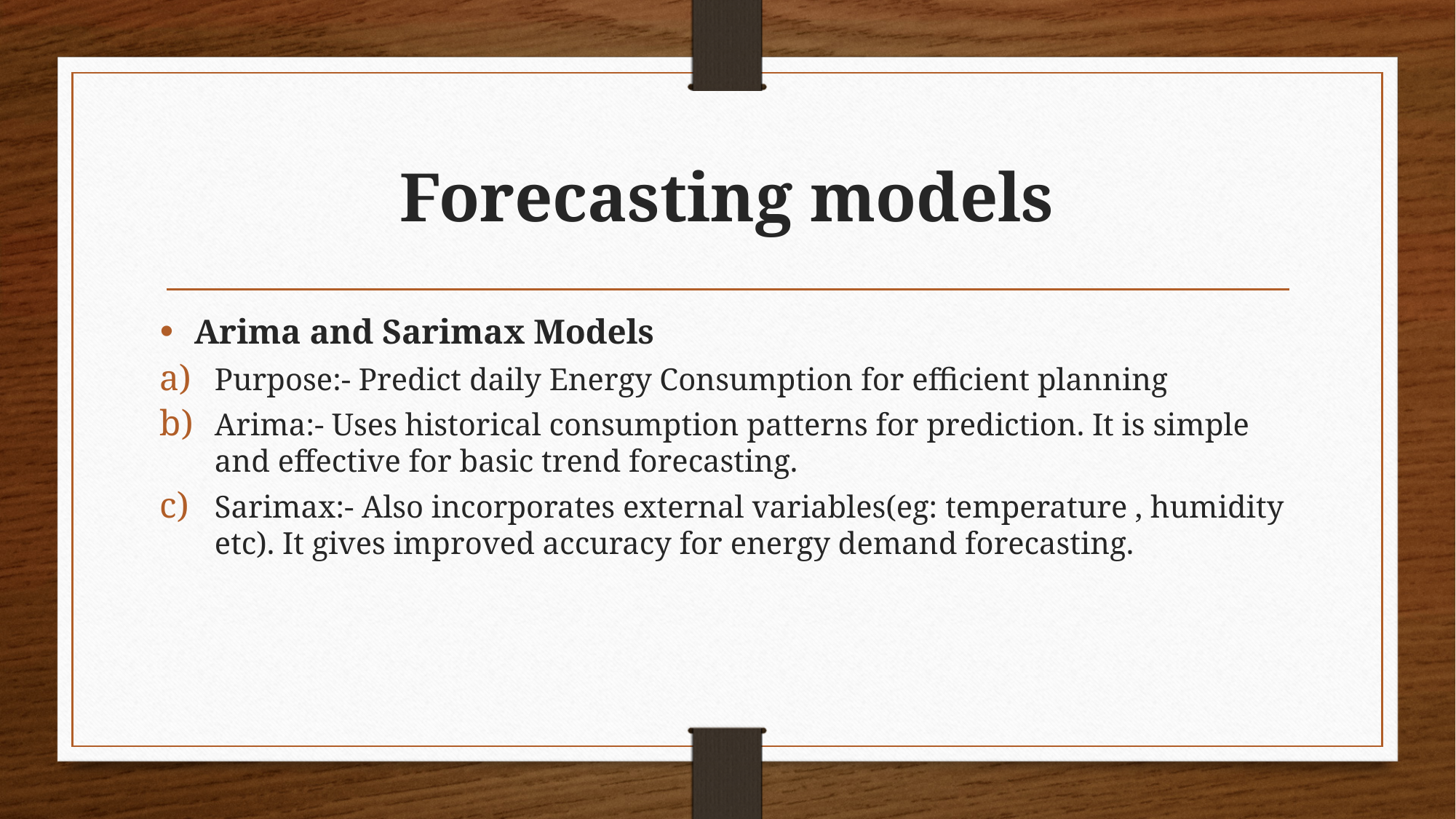

# Forecasting models
Arima and Sarimax Models
Purpose:- Predict daily Energy Consumption for efficient planning
Arima:- Uses historical consumption patterns for prediction. It is simple and effective for basic trend forecasting.
Sarimax:- Also incorporates external variables(eg: temperature , humidity etc). It gives improved accuracy for energy demand forecasting.